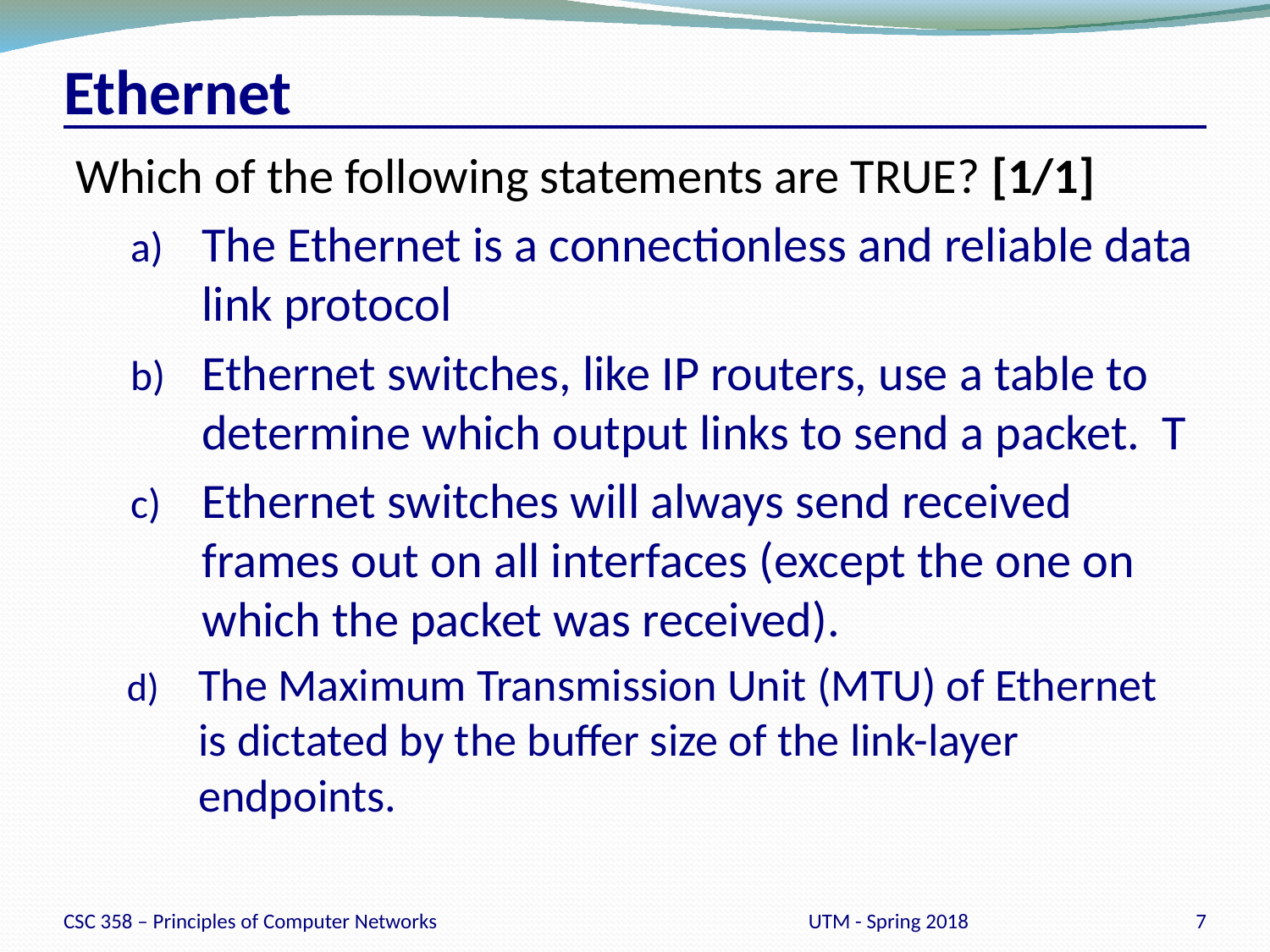

# Ethernet
Which of the following statements are TRUE? [1/1]
The Ethernet is a connectionless and reliable data link protocol
Ethernet switches, like IP routers, use a table to determine which output links to send a packet.  T
Ethernet switches will always send received frames out on all interfaces (except the one on which the packet was received).
The Maximum Transmission Unit (MTU) of Ethernet is dictated by the buffer size of the link-layer endpoints.
CSC 358 – Principles of Computer Networks
UTM - Spring 2018
7